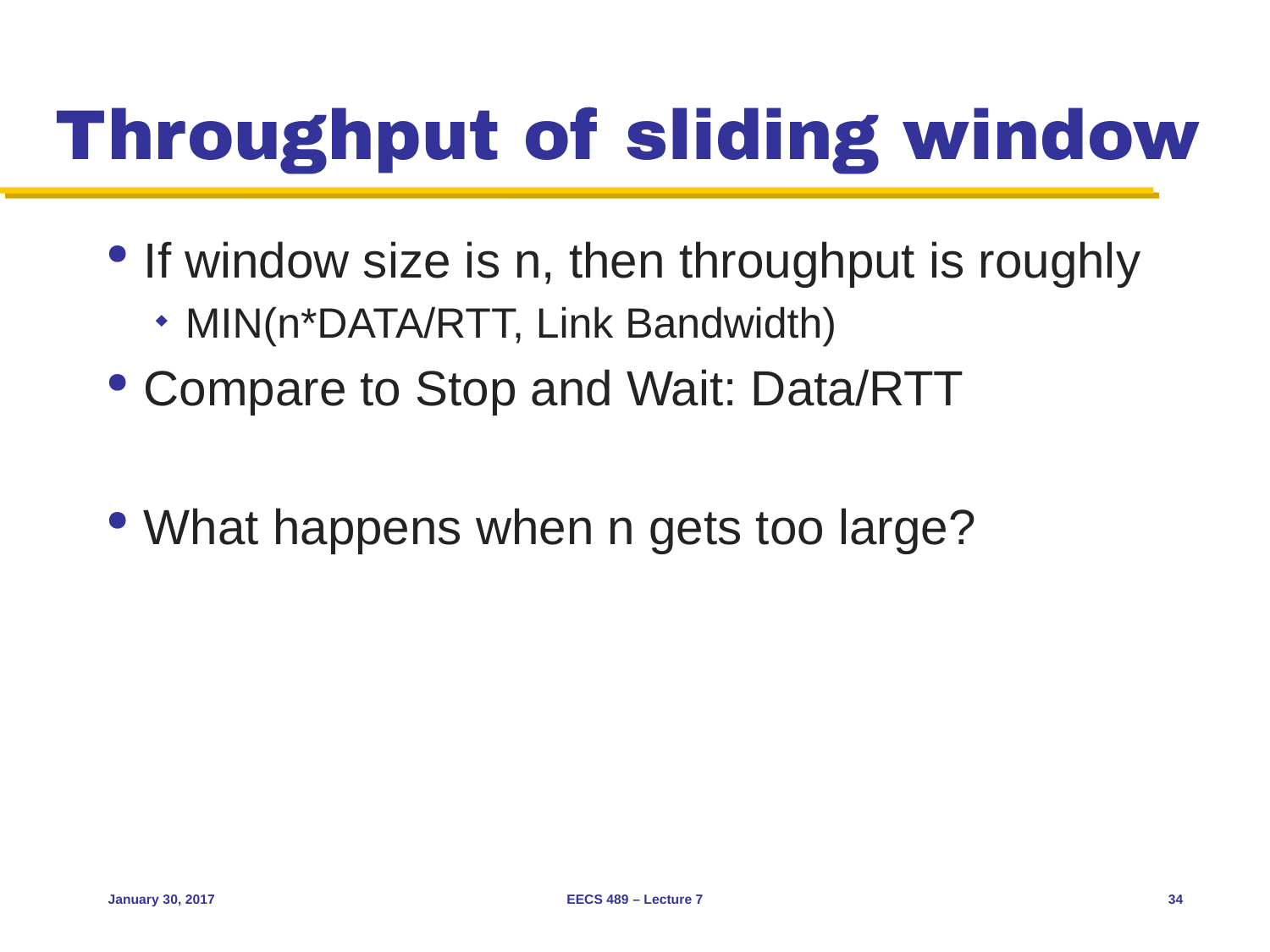

# Throughput of sliding window
If window size is n, then throughput is roughly
MIN(n*DATA/RTT, Link Bandwidth)
Compare to Stop and Wait: Data/RTT

What happens when n gets too large?
January 30, 2017
EECS 489 – Lecture 7
34